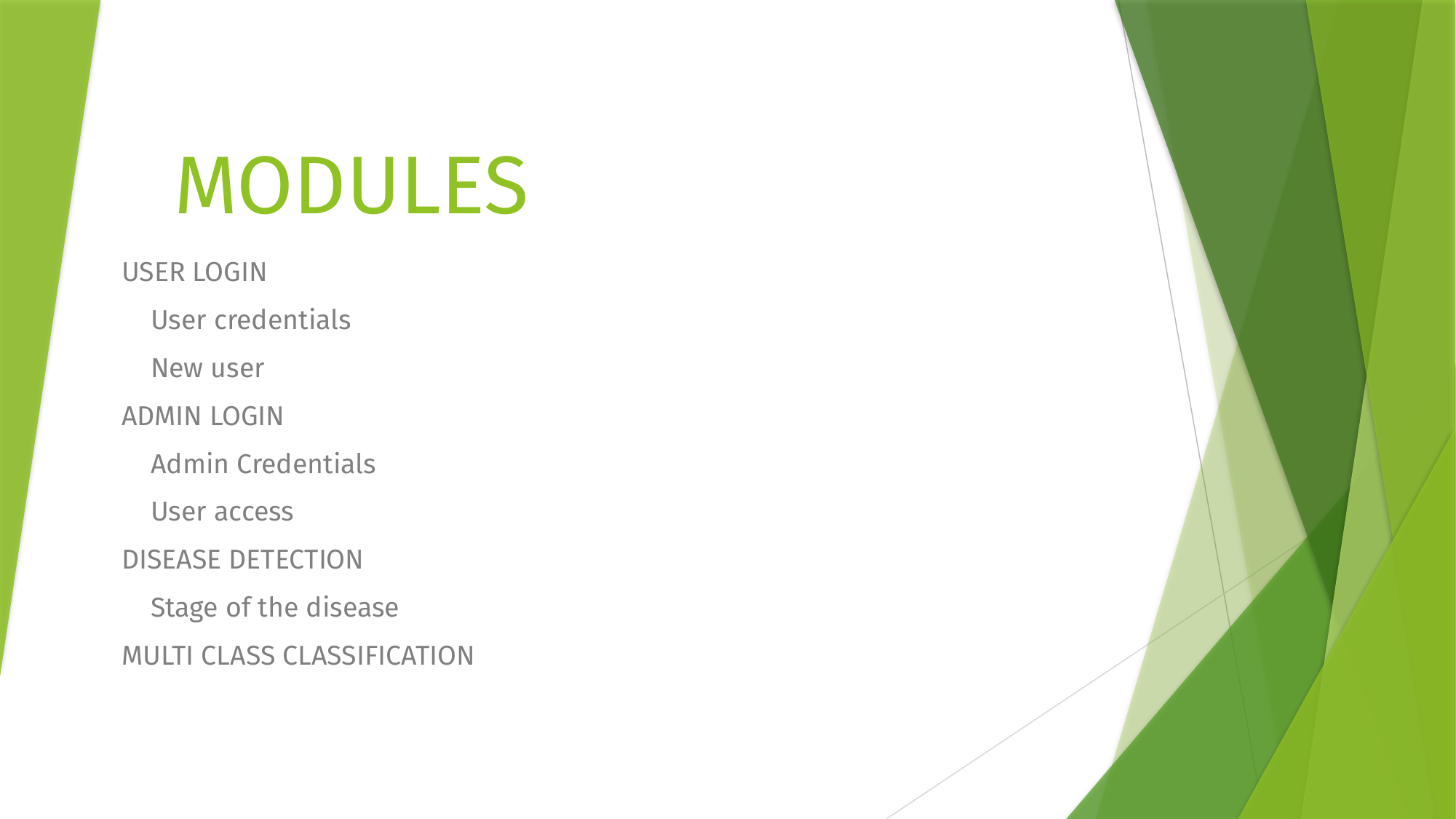

# MODULES
USER LOGIN
    User credentials
    New user
ADMIN LOGIN
    Admin Credentials
    User access
DISEASE DETECTION
    Stage of the disease
MULTI CLASS CLASSIFICATION